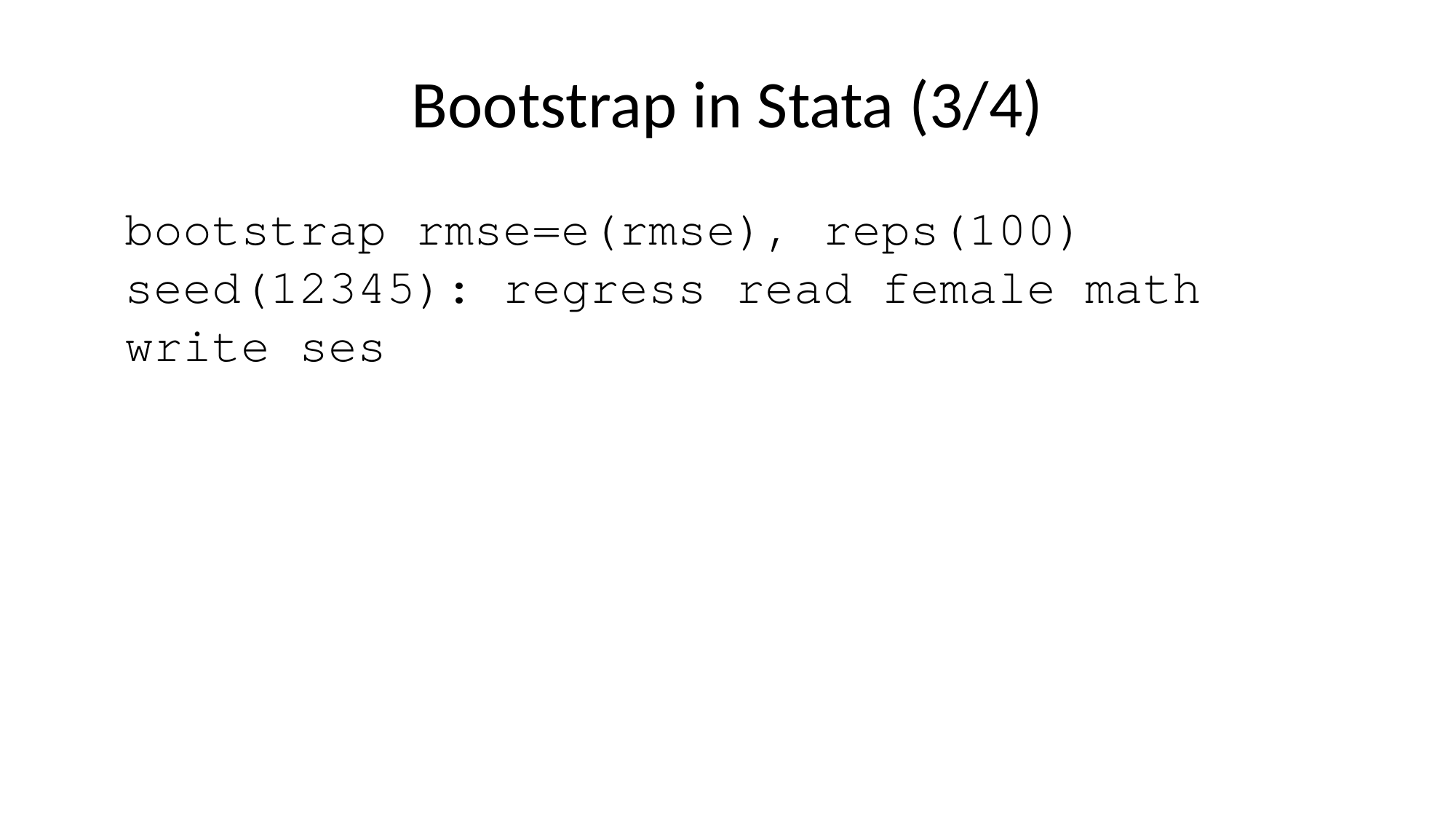

# Bootstrap in Stata (3/4)
bootstrap rmse=e(rmse), reps(100) seed(12345): regress read female math write ses